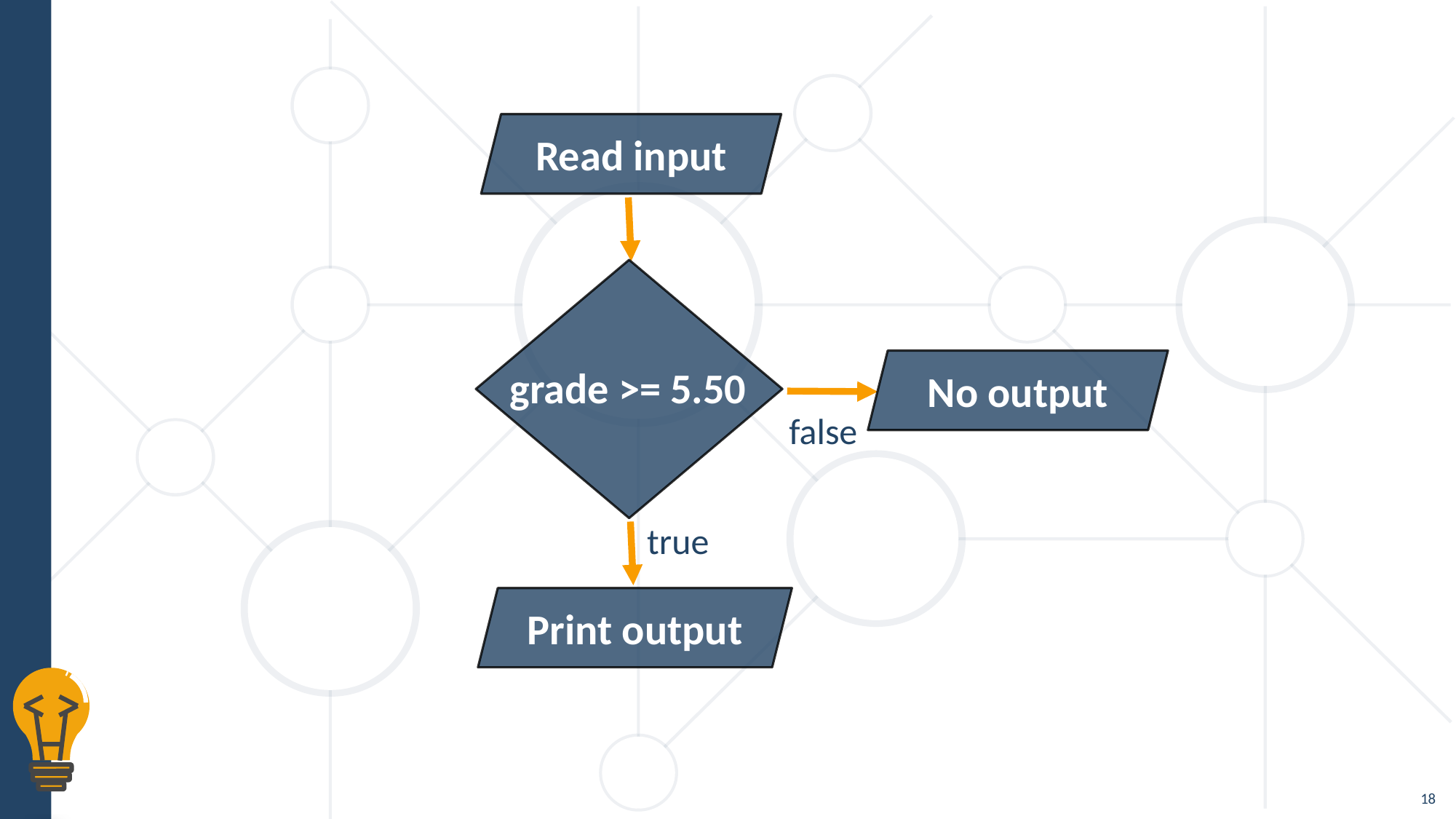

Read input

grade >= 5.50
No output
false

true

Print output
18